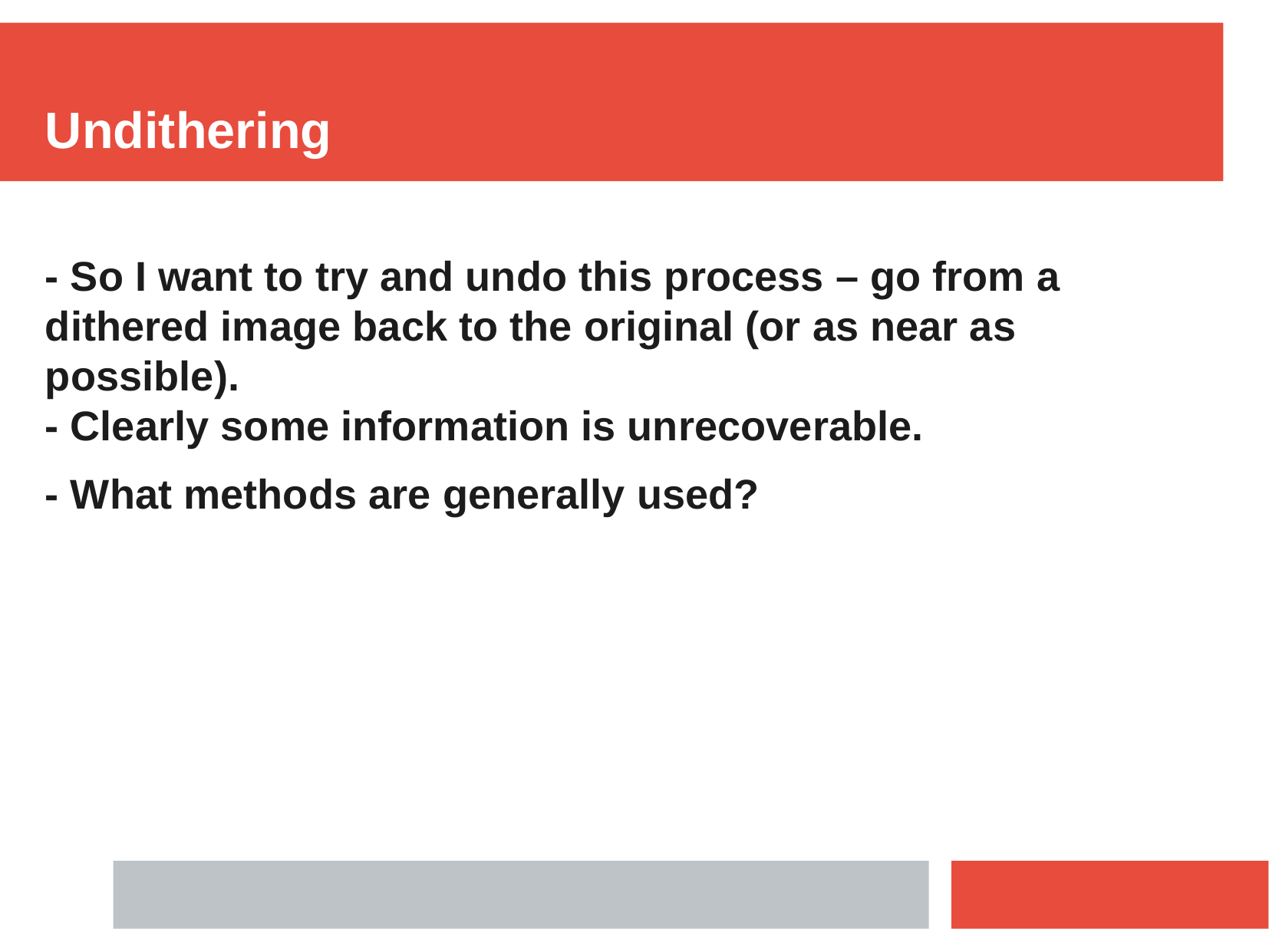

Undithering
- So I want to try and undo this process – go from a dithered image back to the original (or as near as possible).
- Clearly some information is unrecoverable.
- What methods are generally used?